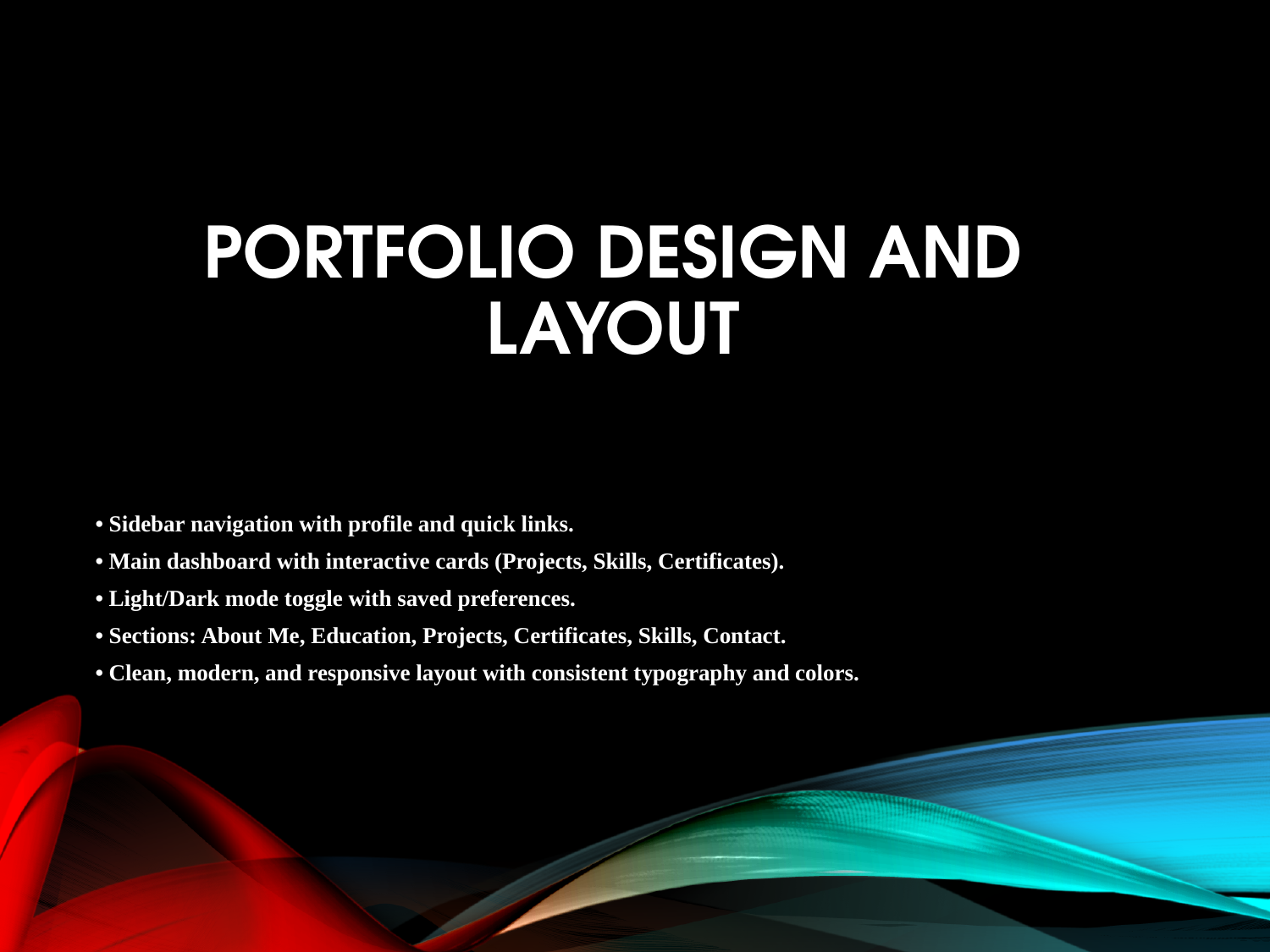

# Portfolio Design and Layout
• Sidebar navigation with profile and quick links.
• Main dashboard with interactive cards (Projects, Skills, Certificates).
• Light/Dark mode toggle with saved preferences.
• Sections: About Me, Education, Projects, Certificates, Skills, Contact.
• Clean, modern, and responsive layout with consistent typography and colors.